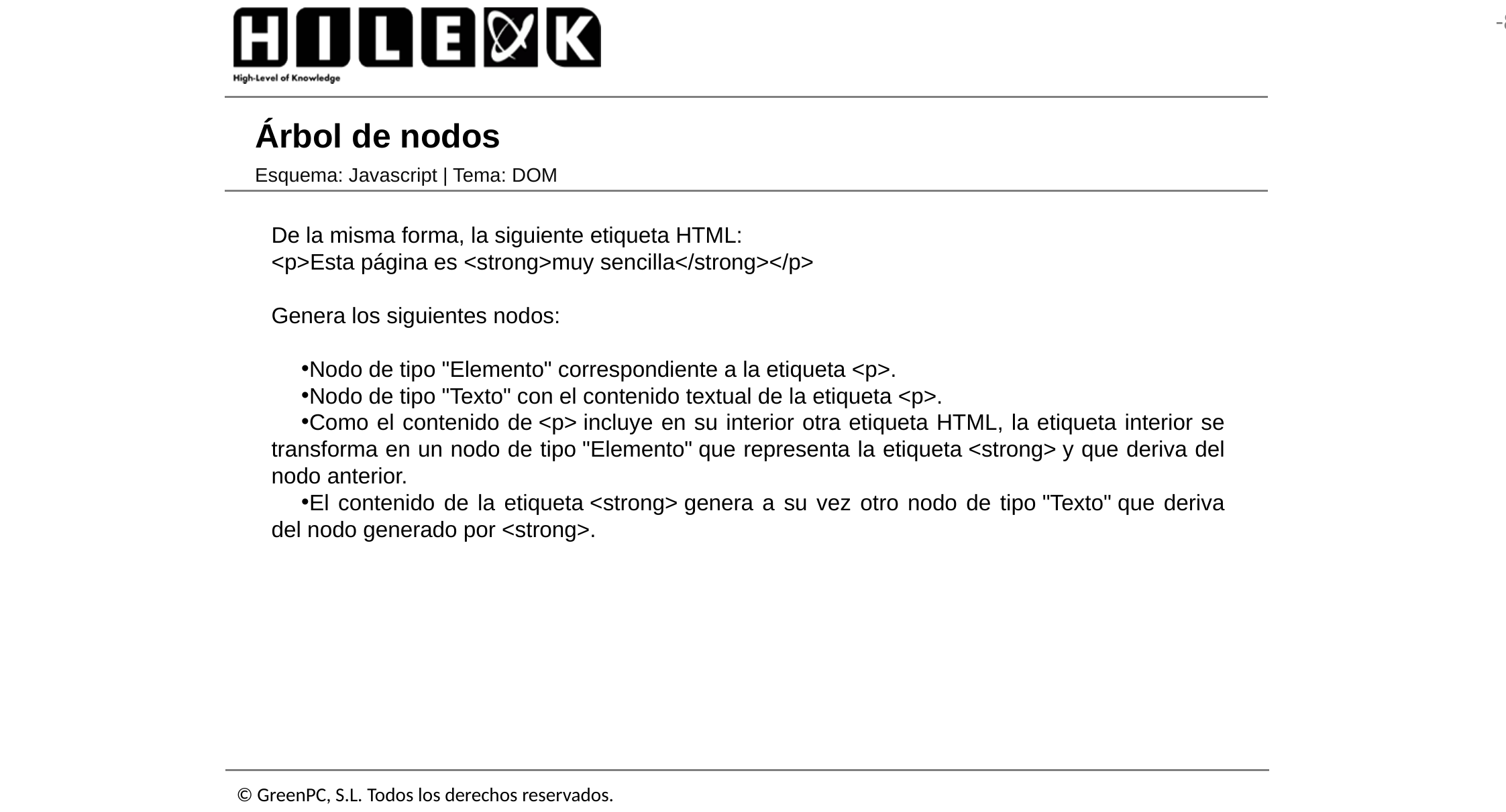

# Árbol de nodos
Esquema: Javascript | Tema: DOM
De la misma forma, la siguiente etiqueta HTML:
<p>Esta página es <strong>muy sencilla</strong></p>

Genera los siguientes nodos:

Nodo de tipo "Elemento" correspondiente a la etiqueta <p>.
Nodo de tipo "Texto" con el contenido textual de la etiqueta <p>.
Como el contenido de <p> incluye en su interior otra etiqueta HTML, la etiqueta interior se transforma en un nodo de tipo "Elemento" que representa la etiqueta <strong> y que deriva del nodo anterior.
El contenido de la etiqueta <strong> genera a su vez otro nodo de tipo "Texto" que deriva del nodo generado por <strong>.